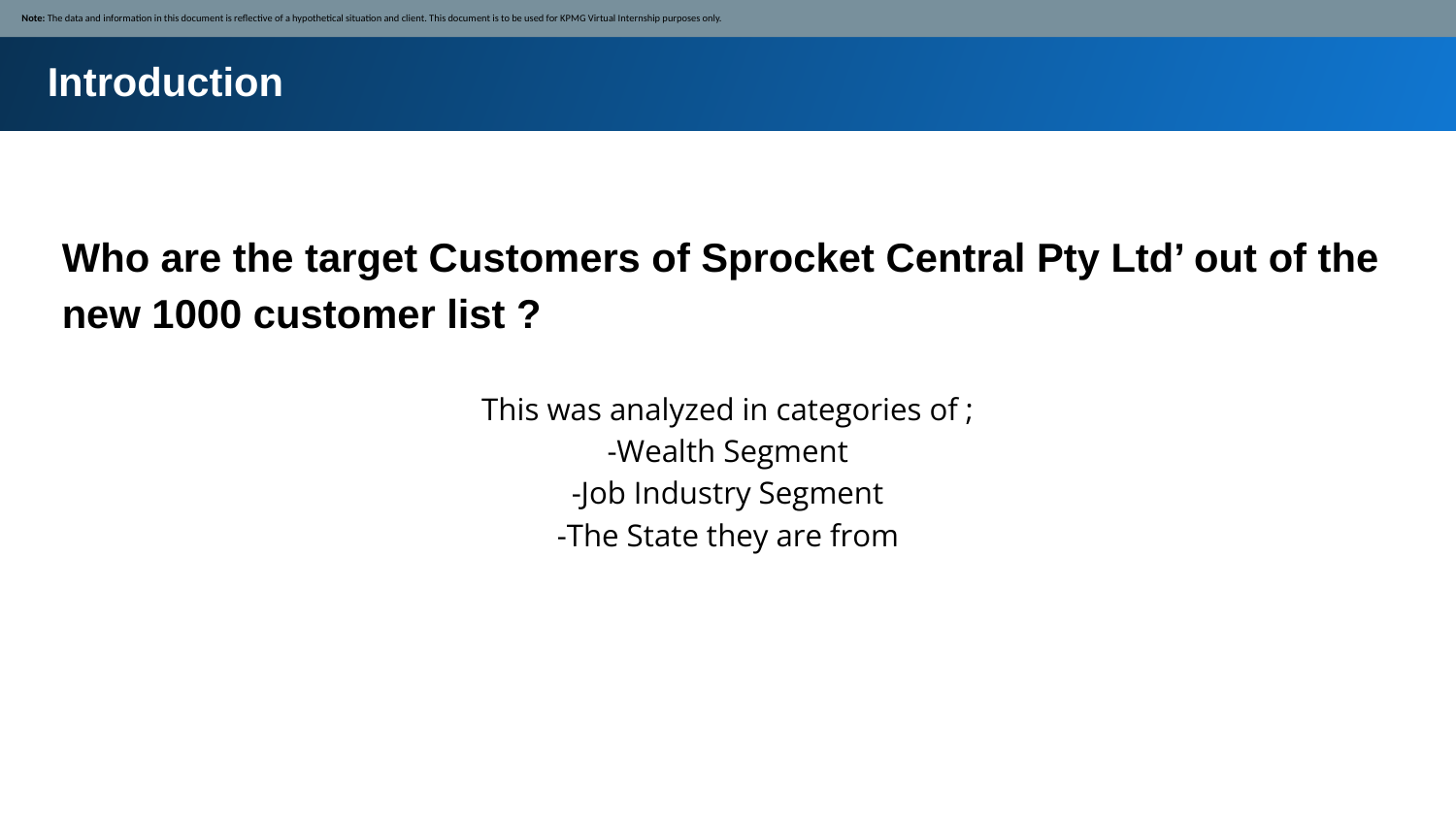

Note: The data and information in this document is reflective of a hypothetical situation and client. This document is to be used for KPMG Virtual Internship purposes only.
Introduction
Who are the target Customers of Sprocket Central Pty Ltd’ out of the new 1000 customer list ?
This was analyzed in categories of ;
-Wealth Segment
-Job Industry Segment
-The State they are from